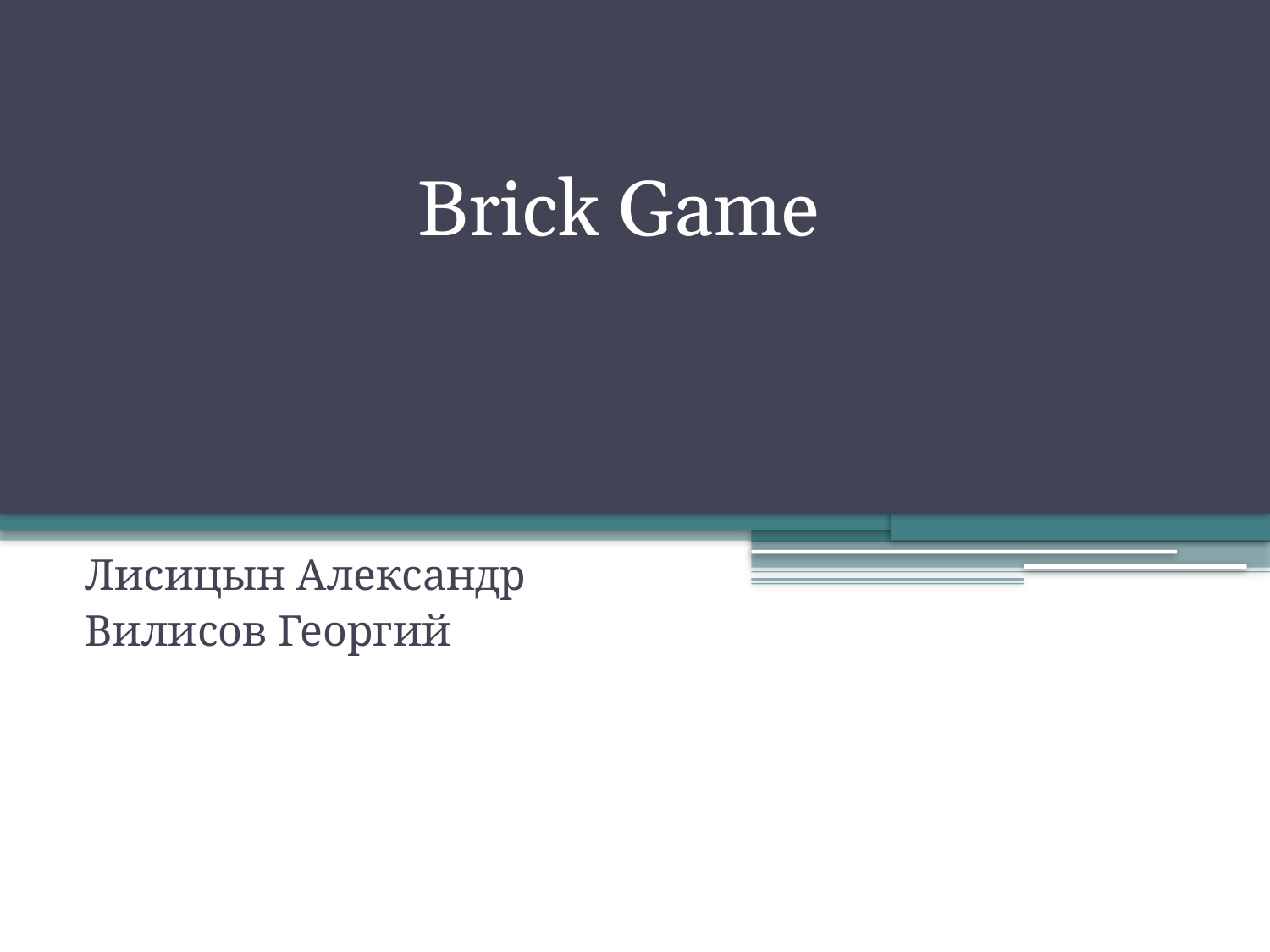

# Brick Game
Лисицын Александр
Вилисов Георгий